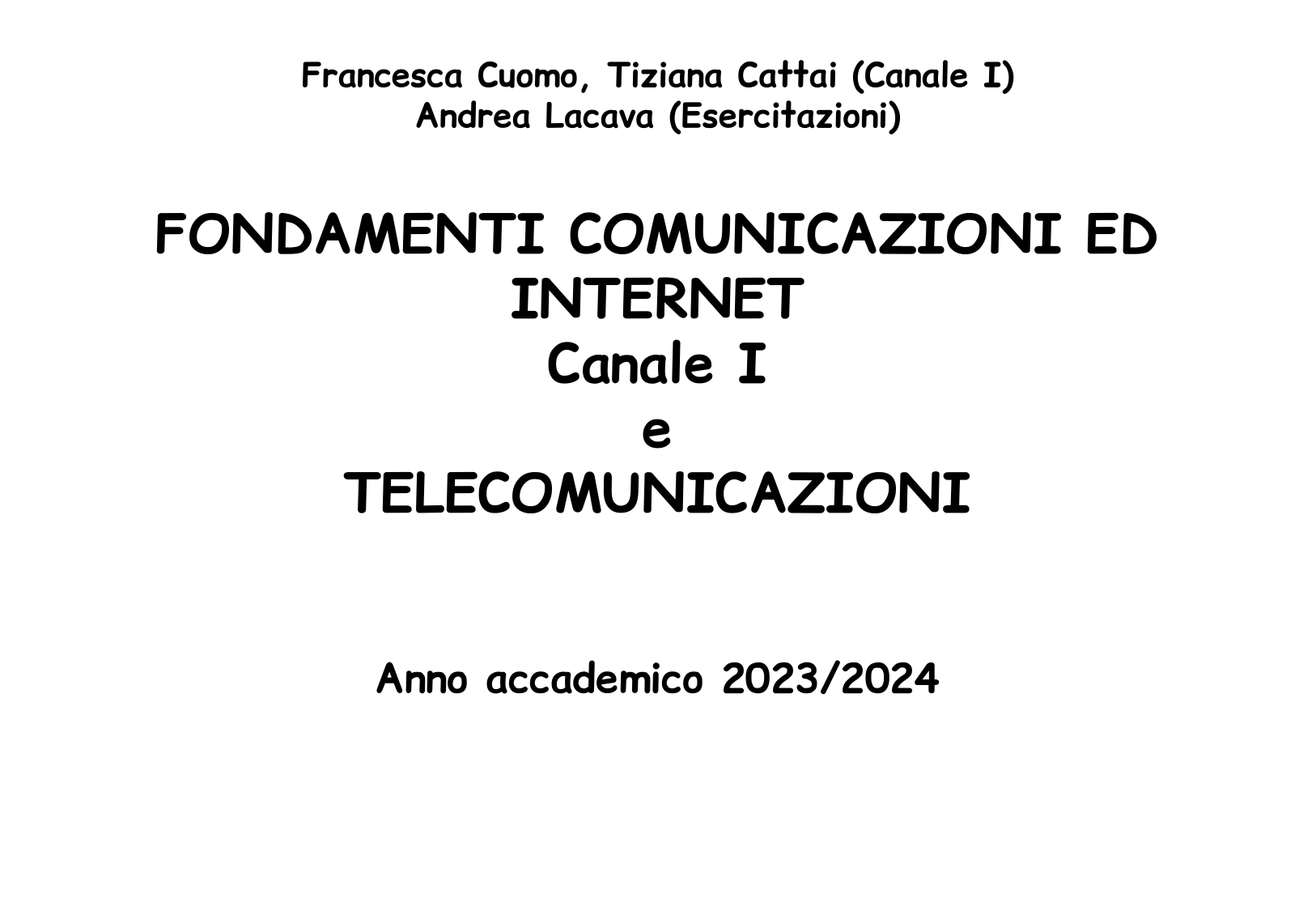

# Francesca Cuomo, Tiziana Cattai (Canale I) Andrea Lacava (Esercitazioni) FONDAMENTI COMUNICAZIONI ED INTERNET Canale I
e
TELECOMUNICAZIONI
Anno accademico 2023/2024